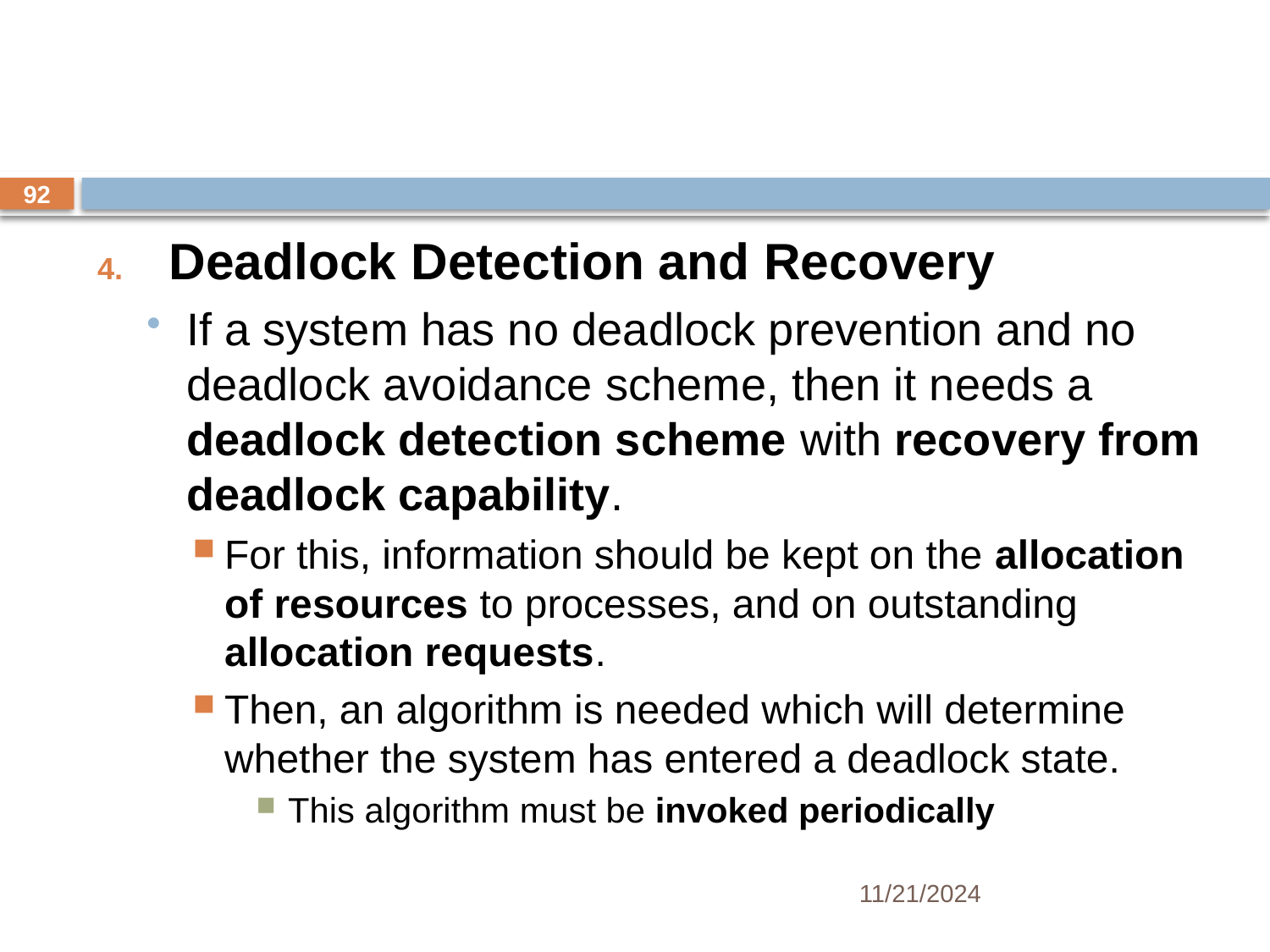

#
92
Deadlock Detection and Recovery
If a system has no deadlock prevention and no deadlock avoidance scheme, then it needs a deadlock detection scheme with recovery from deadlock capability.
For this, information should be kept on the allocation of resources to processes, and on outstanding allocation requests.
Then, an algorithm is needed which will determine whether the system has entered a deadlock state.
This algorithm must be invoked periodically
11/21/2024